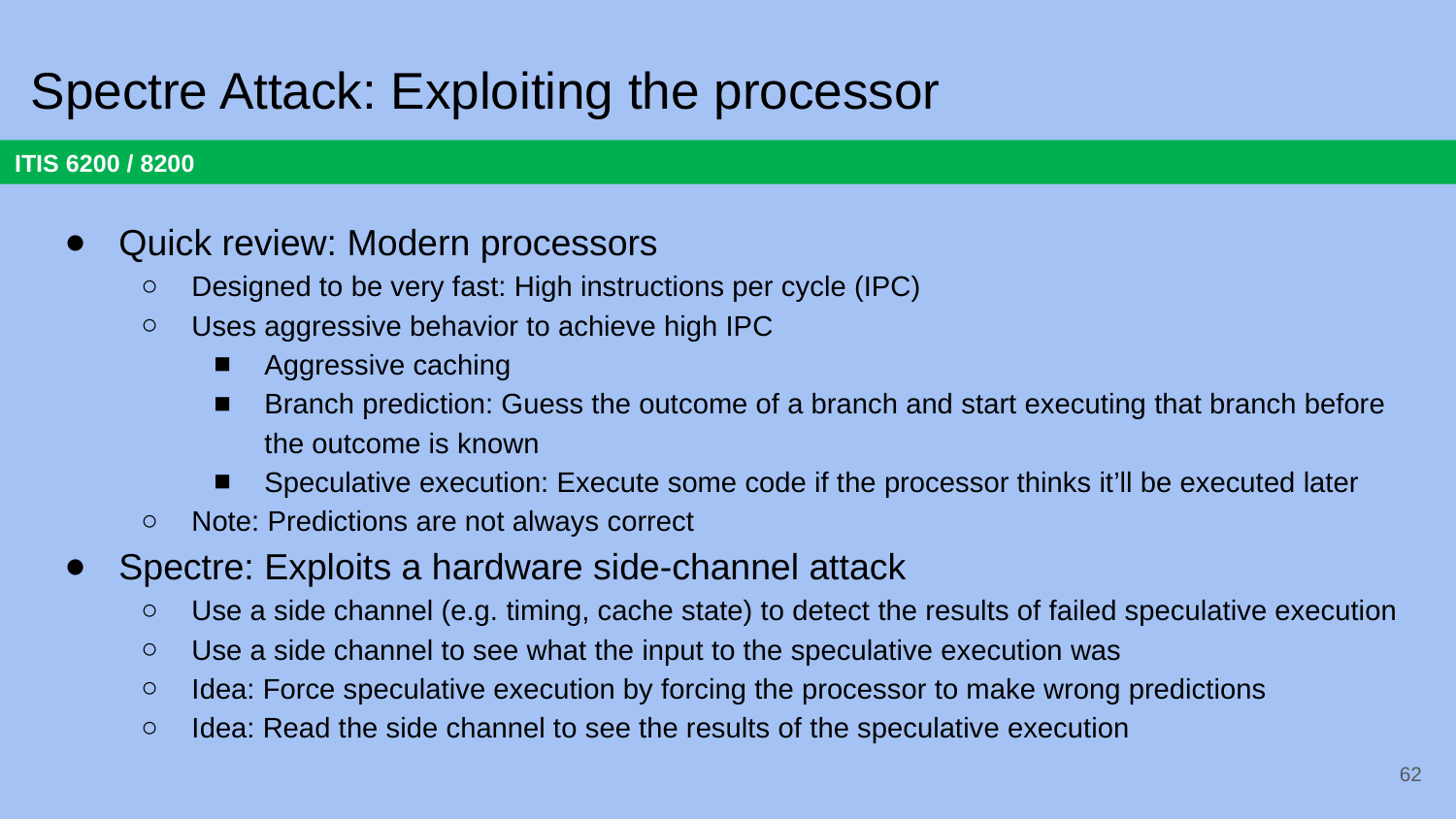

# Spectre Attack: Exploiting the processor
Quick review: Modern processors
Designed to be very fast: High instructions per cycle (IPC)
Uses aggressive behavior to achieve high IPC
Aggressive caching
Branch prediction: Guess the outcome of a branch and start executing that branch before the outcome is known
Speculative execution: Execute some code if the processor thinks it’ll be executed later
Note: Predictions are not always correct
Spectre: Exploits a hardware side-channel attack
Use a side channel (e.g. timing, cache state) to detect the results of failed speculative execution
Use a side channel to see what the input to the speculative execution was
Idea: Force speculative execution by forcing the processor to make wrong predictions
Idea: Read the side channel to see the results of the speculative execution
62